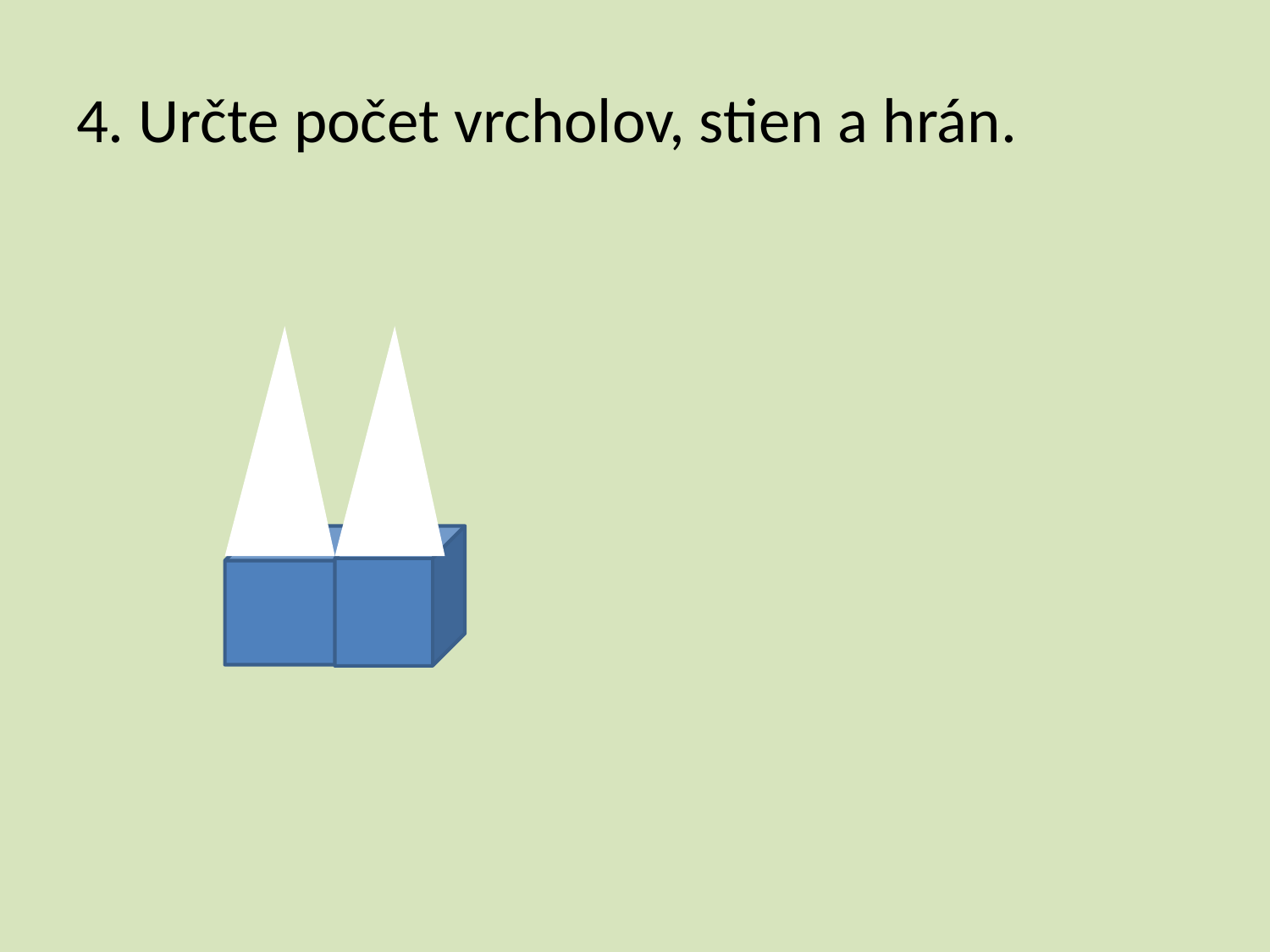

# 4. Určte počet vrcholov, stien a hrán.